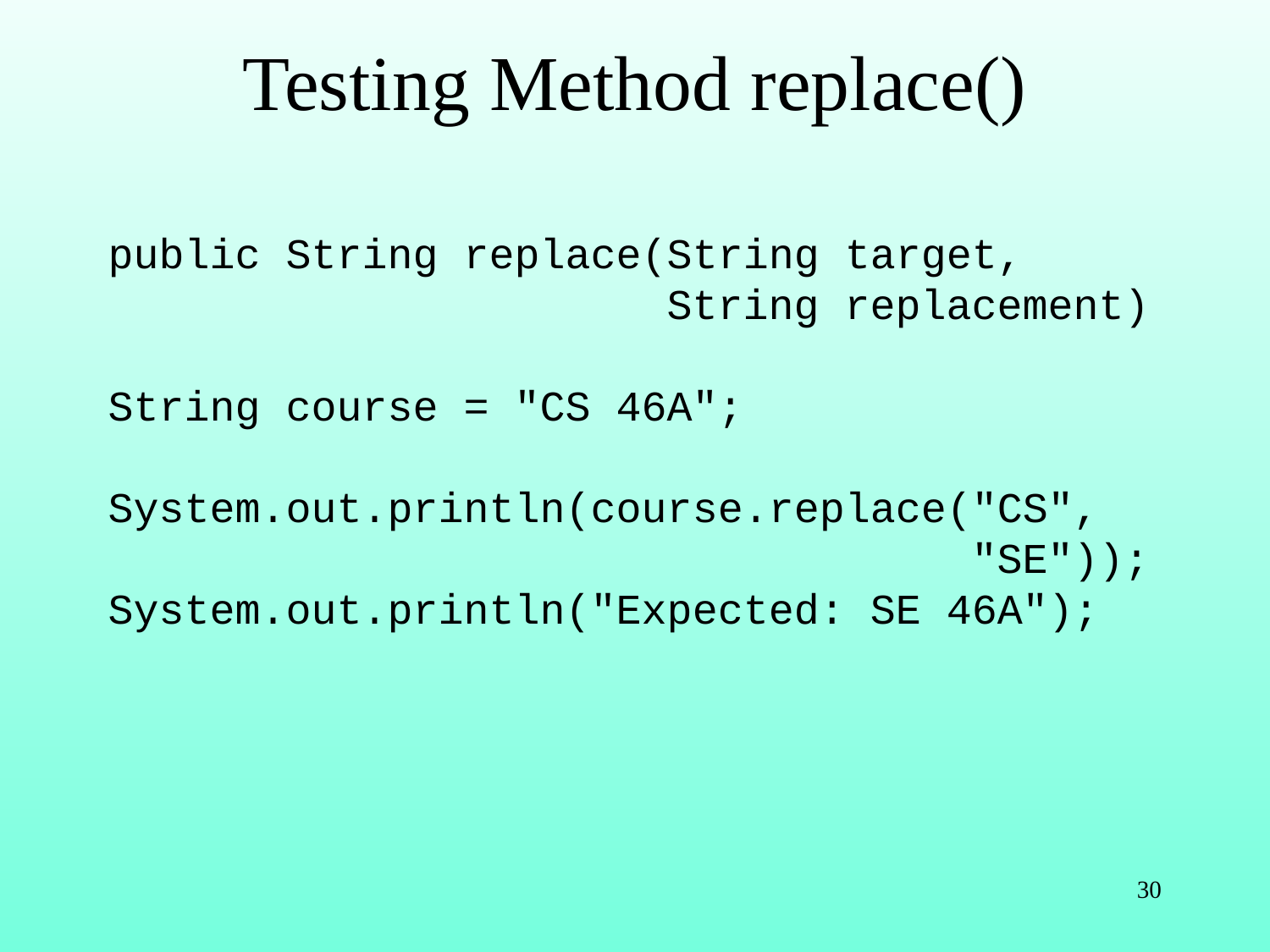

# Testing Method replace()
public String replace(String target,
                      String replacement)

String course = "CS 46A";

System.out.println(course.replace("CS",
                                  "SE"));
System.out.println("Expected: SE 46A");

30